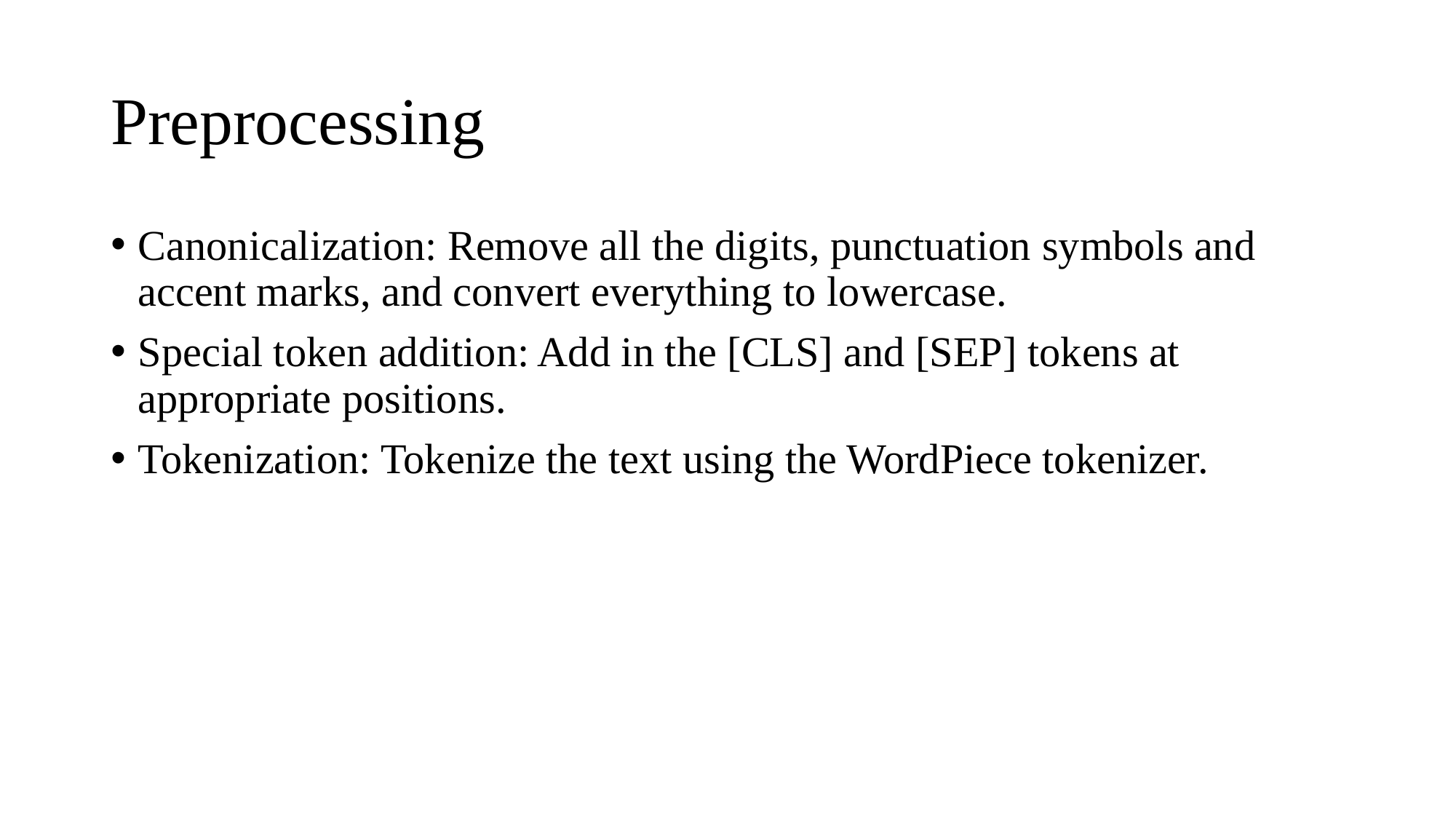

# Preprocessing
Canonicalization: Remove all the digits, punctuation symbols and accent marks, and convert everything to lowercase.
Special token addition: Add in the [CLS] and [SEP] tokens at appropriate positions.
Tokenization: Tokenize the text using the WordPiece tokenizer.